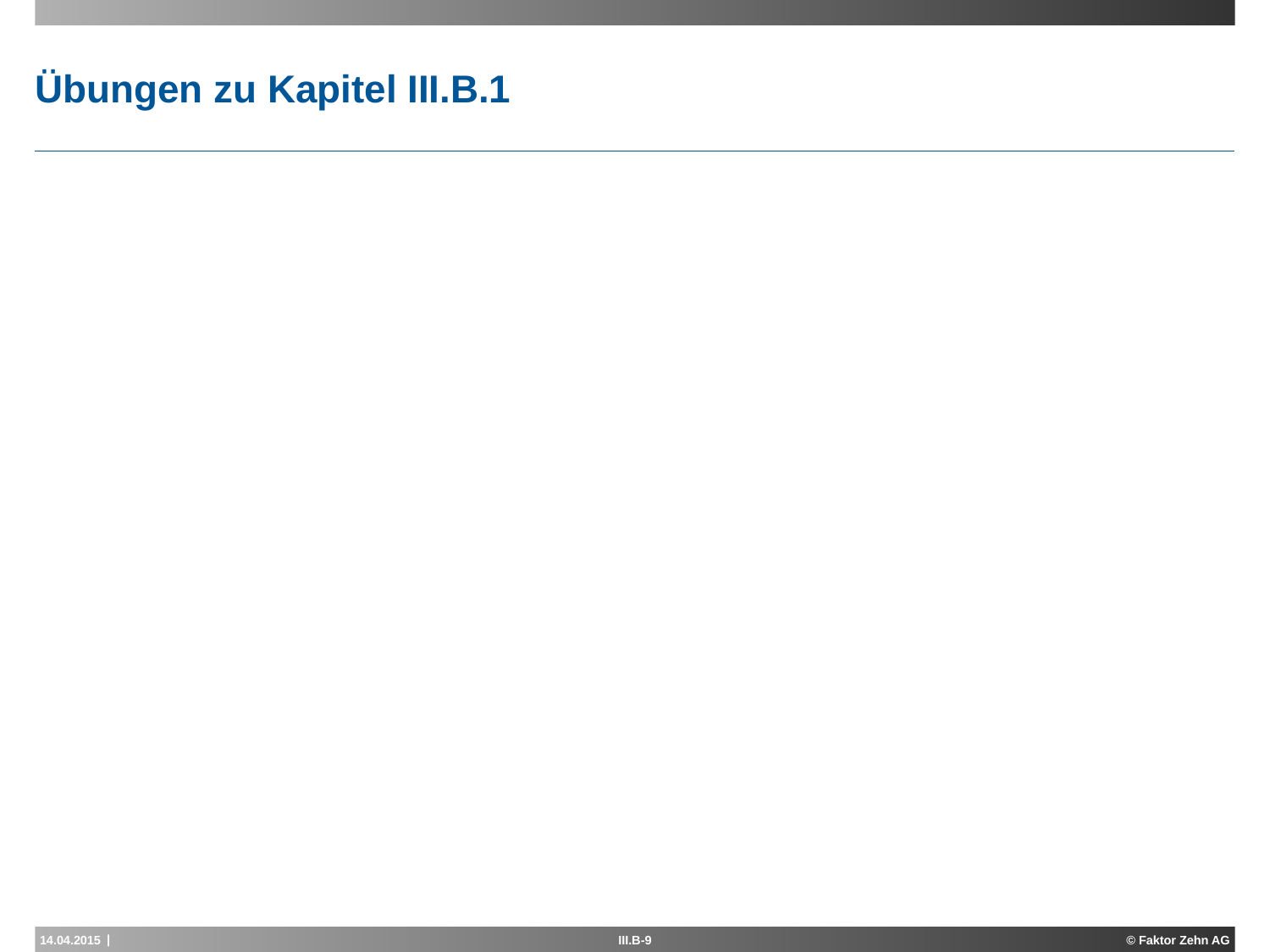

# Übungen zu Kapitel III.B.1

14.04.2015
III.B-9